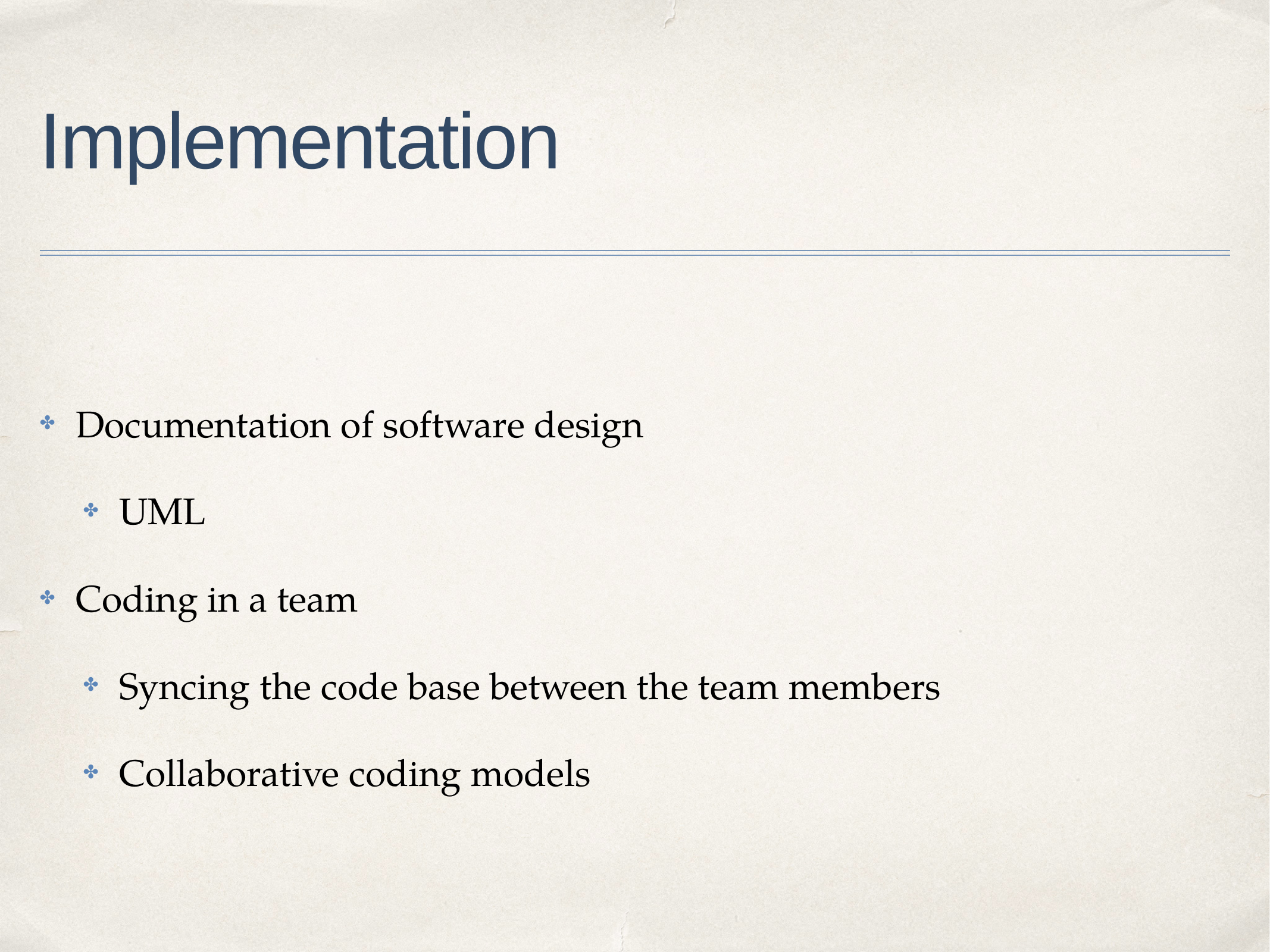

# Implementation
Documentation of software design
UML
Coding in a team
Syncing the code base between the team members
Collaborative coding models